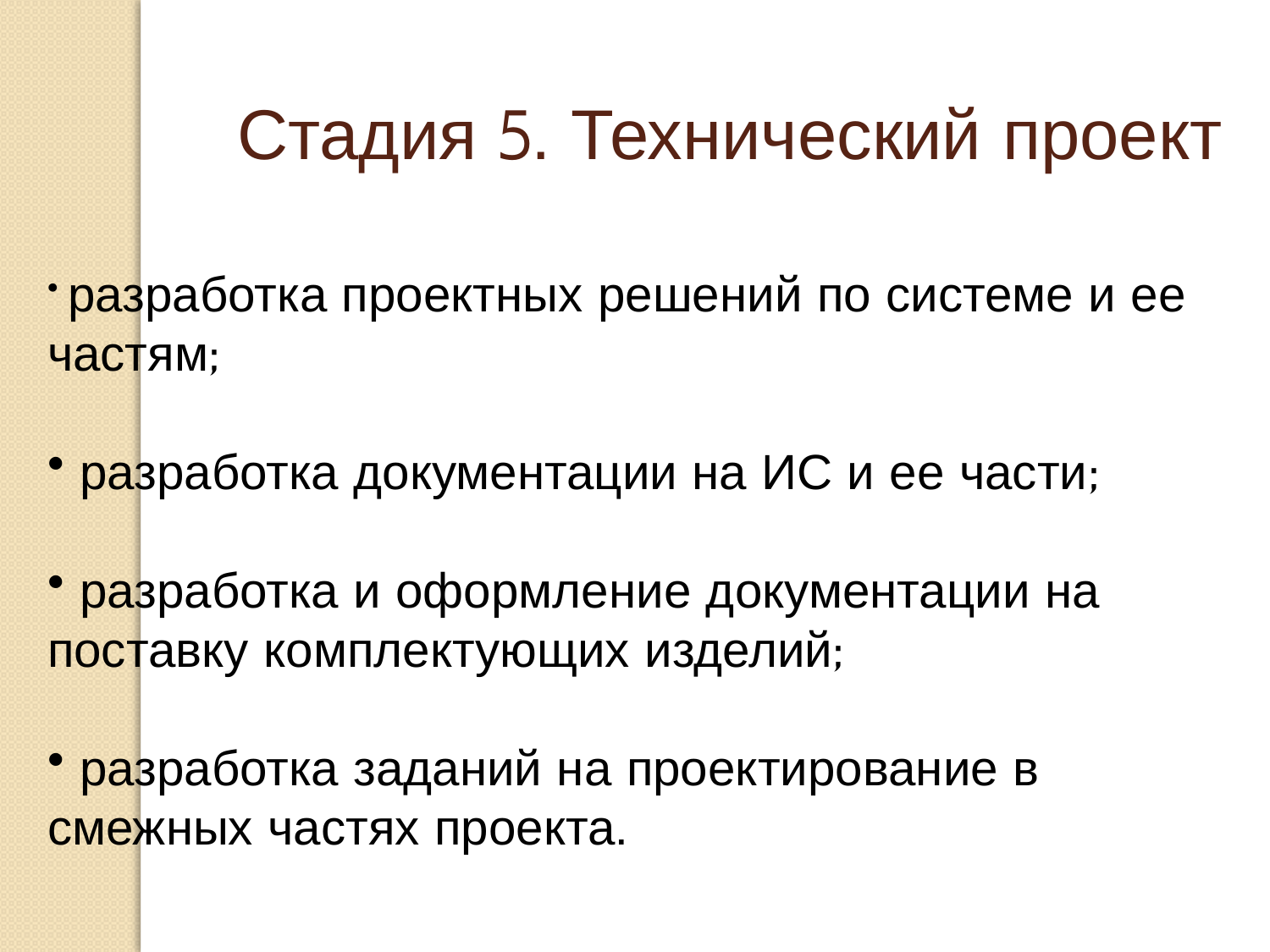

Стадия 5. Технический проект
 разработка проектных решений по системе и ее частям;

 разработка документации на ИС и ее части;

 разработка и оформление документации на поставку комплектующих изделий;

 разработка заданий на проектирование в смежных частях проекта.